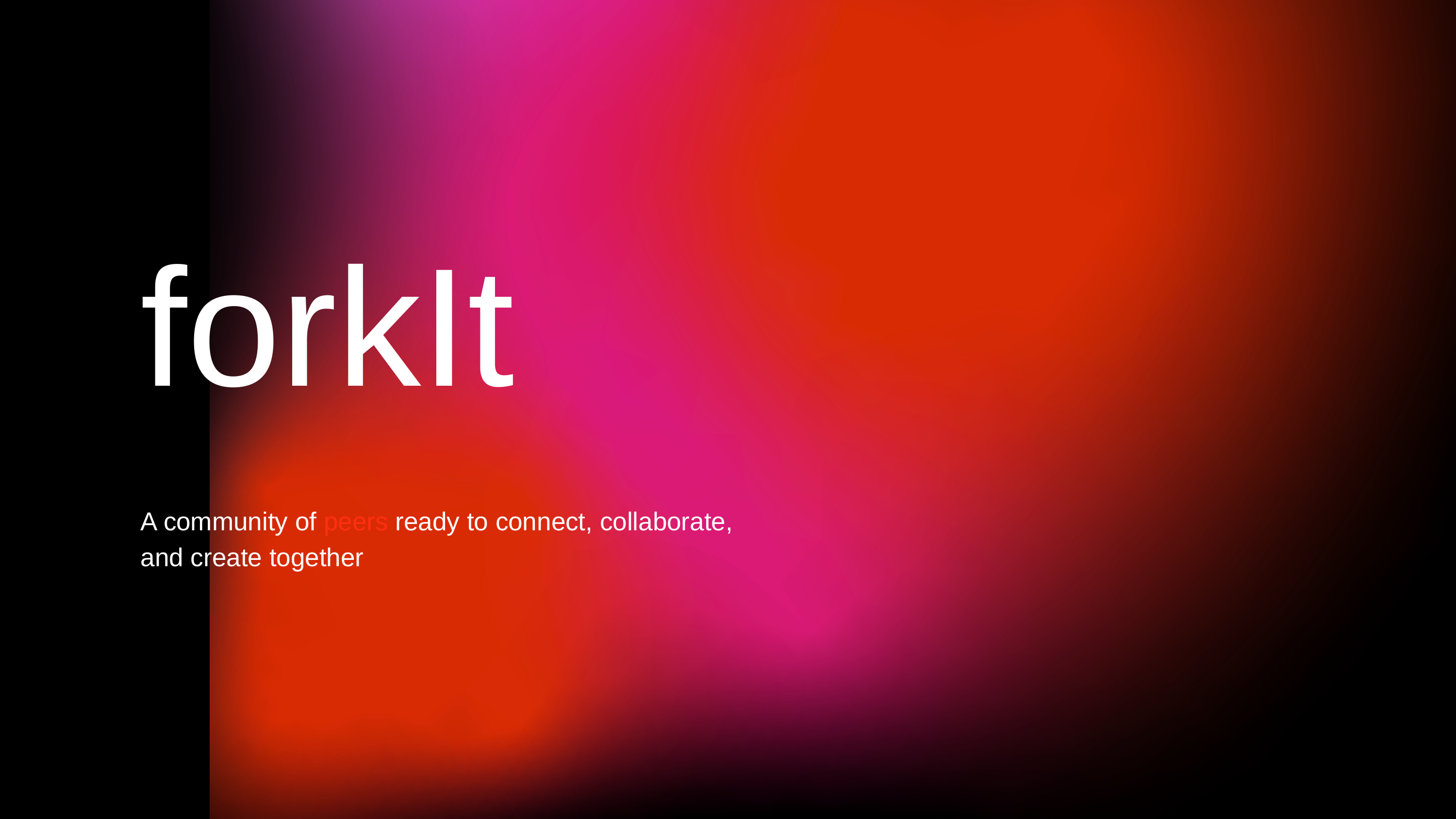

forkIt
A community of peers ready to connect, collaborate,
and create together